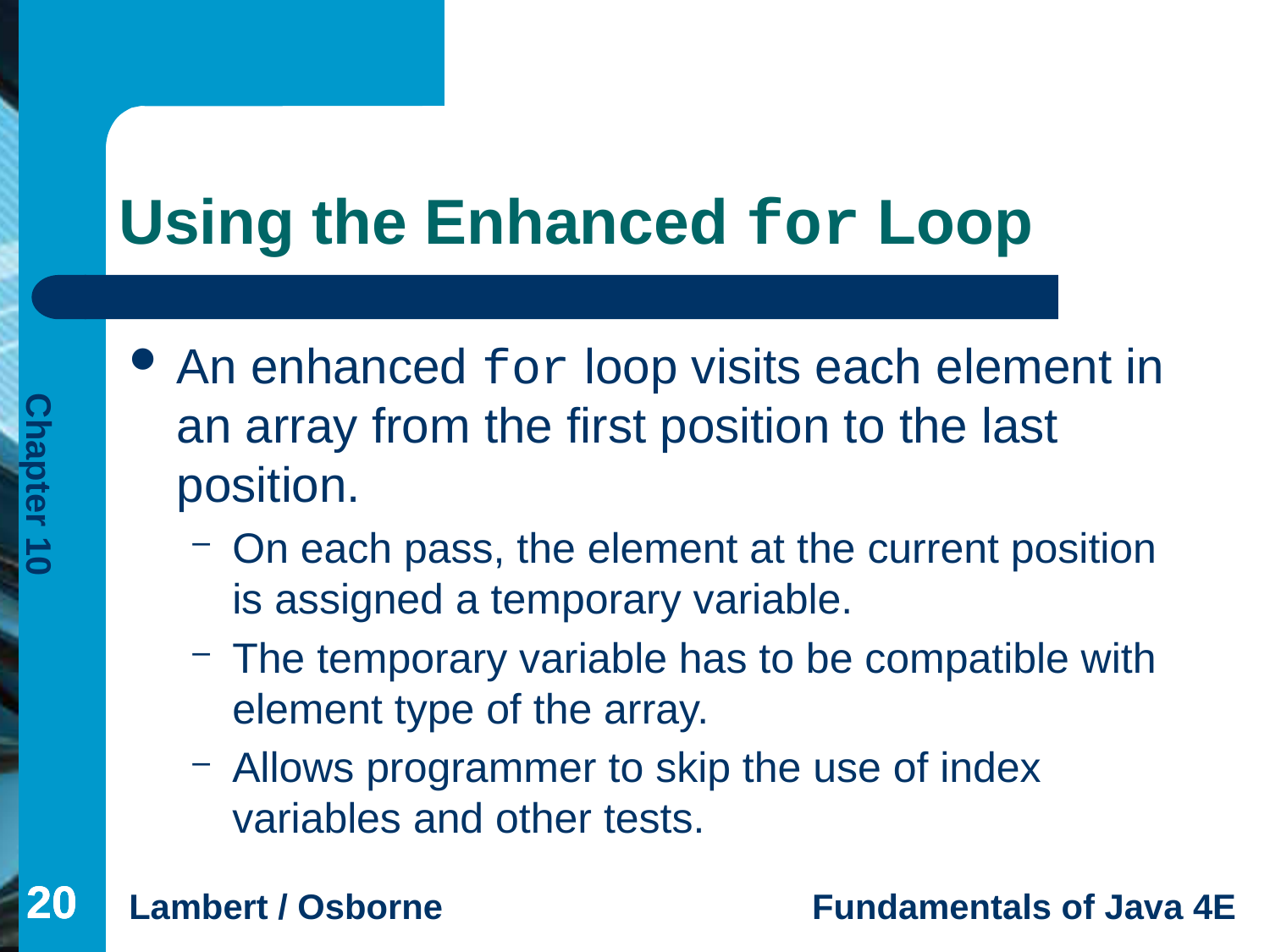

# Using the Enhanced for Loop
An enhanced for loop visits each element in an array from the first position to the last position.
On each pass, the element at the current position is assigned a temporary variable.
The temporary variable has to be compatible with element type of the array.
Allows programmer to skip the use of index variables and other tests.
20
20
20